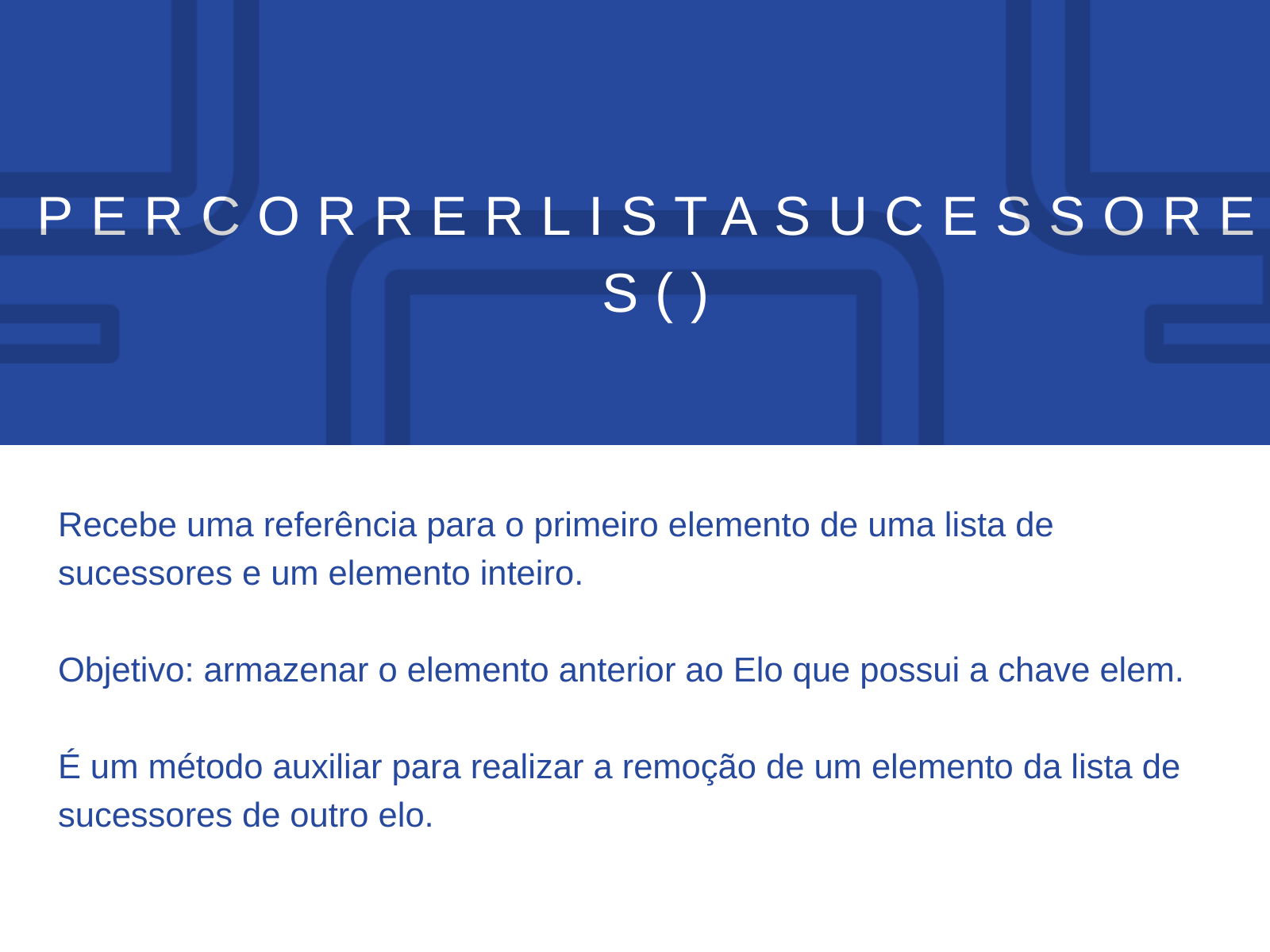

PERCORRERLISTASUCESSORES()

Recebe uma referência para o primeiro elemento de uma lista de sucessores e um elemento inteiro.

Objetivo: armazenar o elemento anterior ao Elo que possui a chave elem.

É um método auxiliar para realizar a remoção de um elemento da lista de sucessores de outro elo.